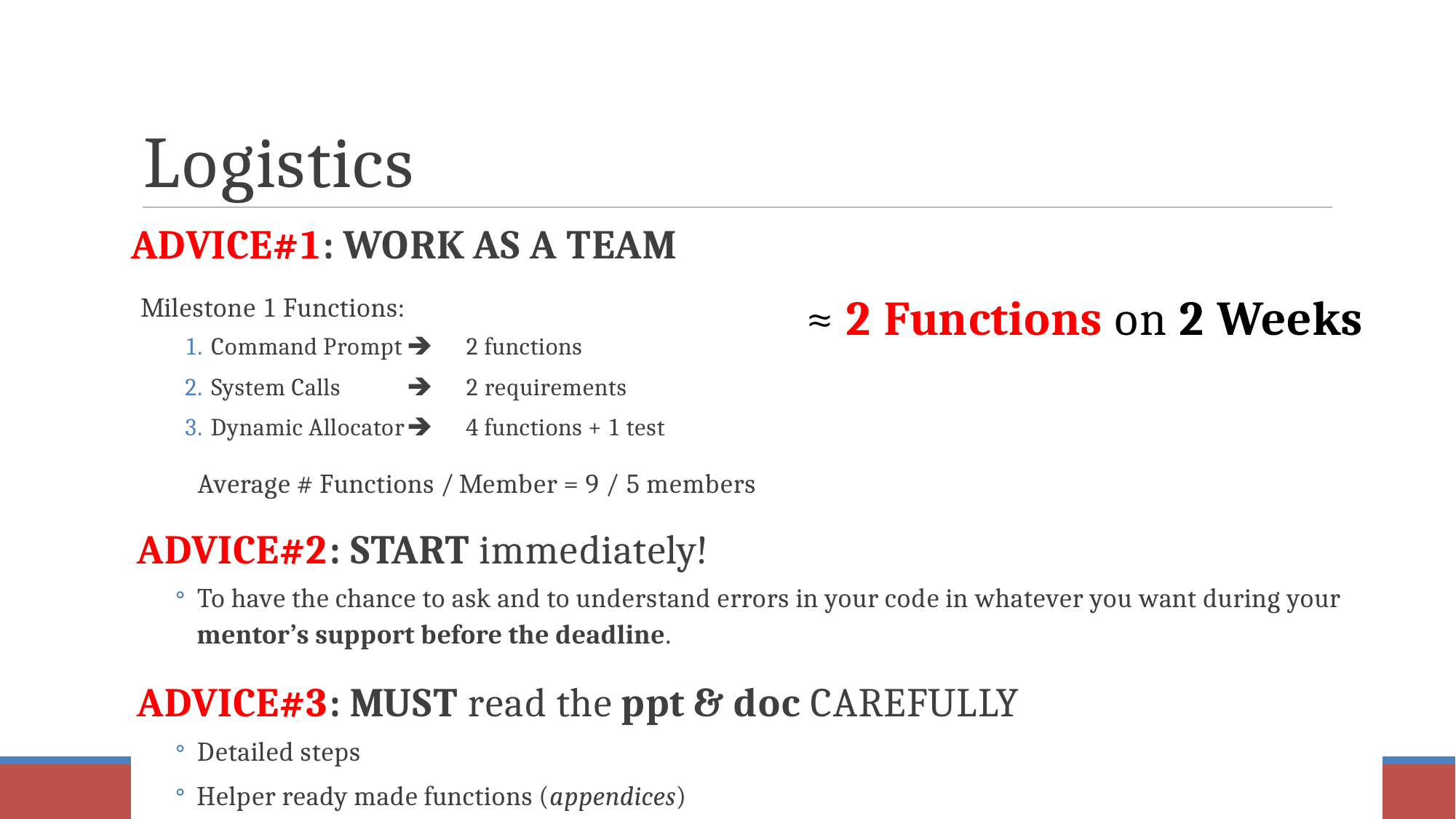

# Logistics
ADVICE#1: WORK AS A TEAM
Milestone 1 Functions:
Command Prompt	🡺      2 functions
System Calls	🡺      2 requirements
Dynamic Allocator	🡺      4 functions + 1 test
Average # Functions / Member = 9 / 5 members
ADVICE#2: START immediately!
To have the chance to ask and to understand errors in your code in whatever you want during your mentor’s support before the deadline.
ADVICE#3: MUST read the ppt & doc CAREFULLY
Detailed steps
Helper ready made functions (appendices)
≈ 2 Functions on 2 Weeks
4